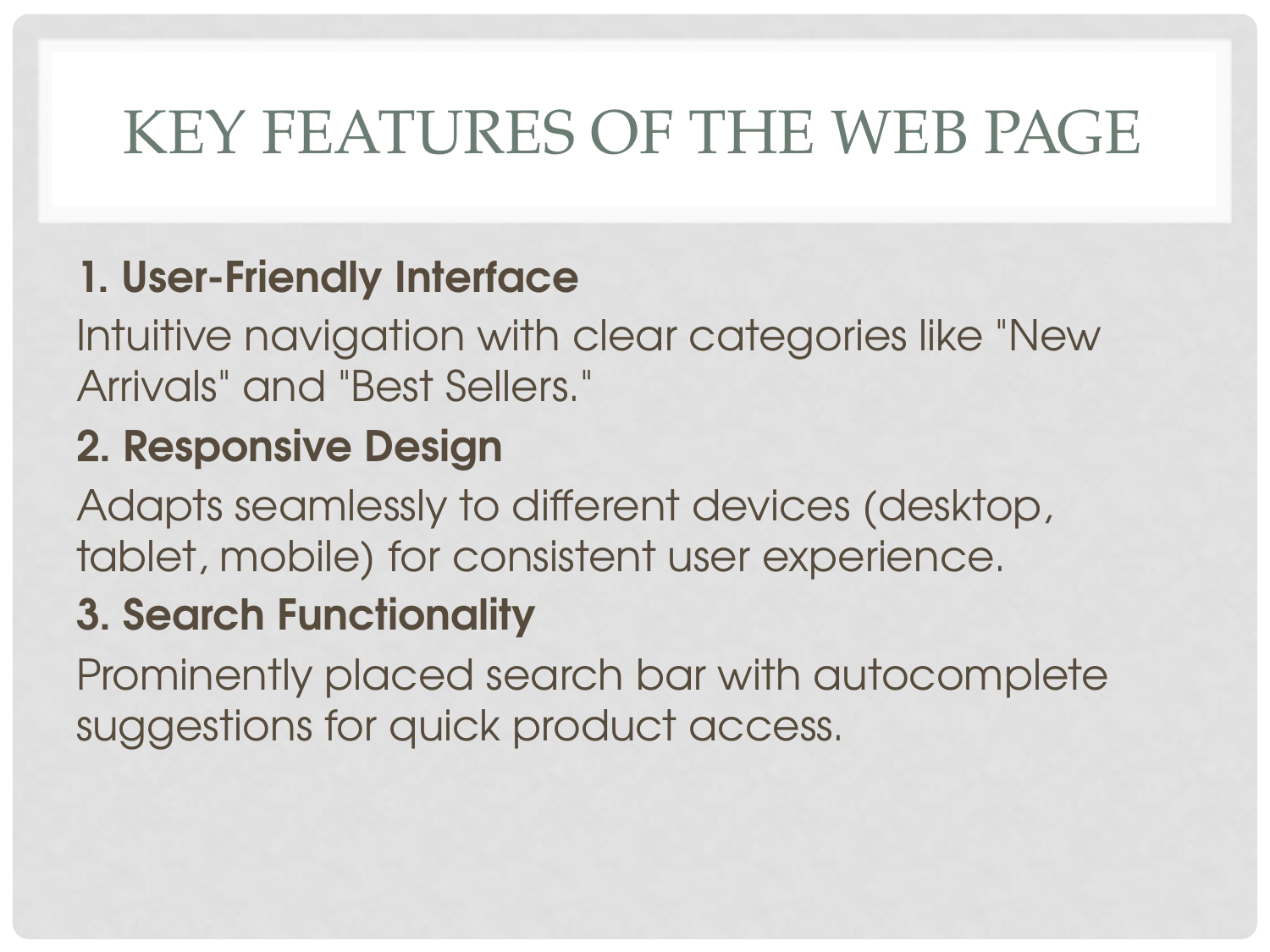

# Key Features of the Web Page
1. User-Friendly Interface
Intuitive navigation with clear categories like "New Arrivals" and "Best Sellers."
2. Responsive Design
Adapts seamlessly to different devices (desktop, tablet, mobile) for consistent user experience.
3. Search Functionality
Prominently placed search bar with autocomplete suggestions for quick product access.